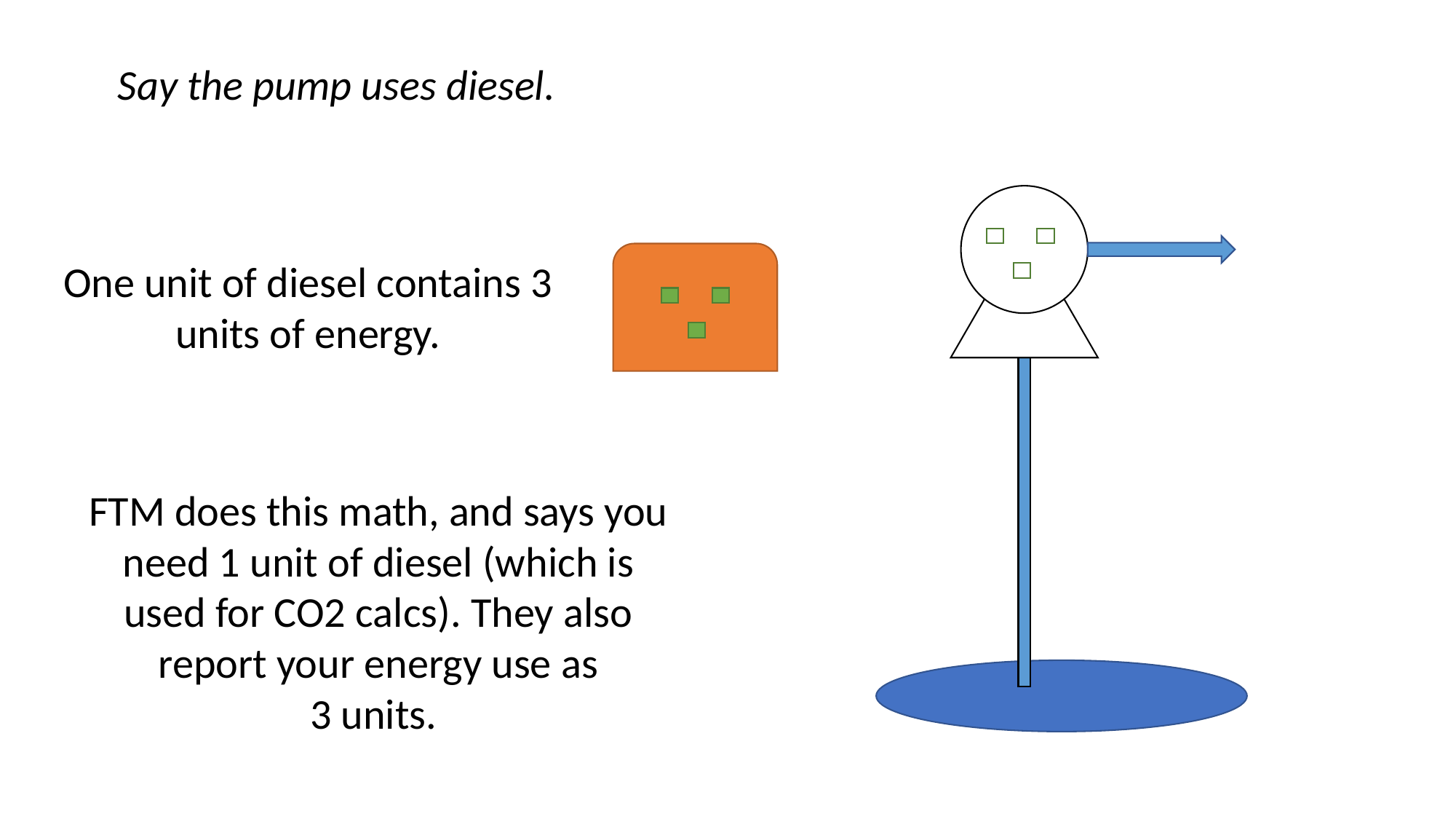

Say the pump uses diesel.

One unit of diesel contains 3 units of energy.
FTM does this math, and says you need 1 unit of diesel (which is used for CO2 calcs). They also report your energy use as
3 units.